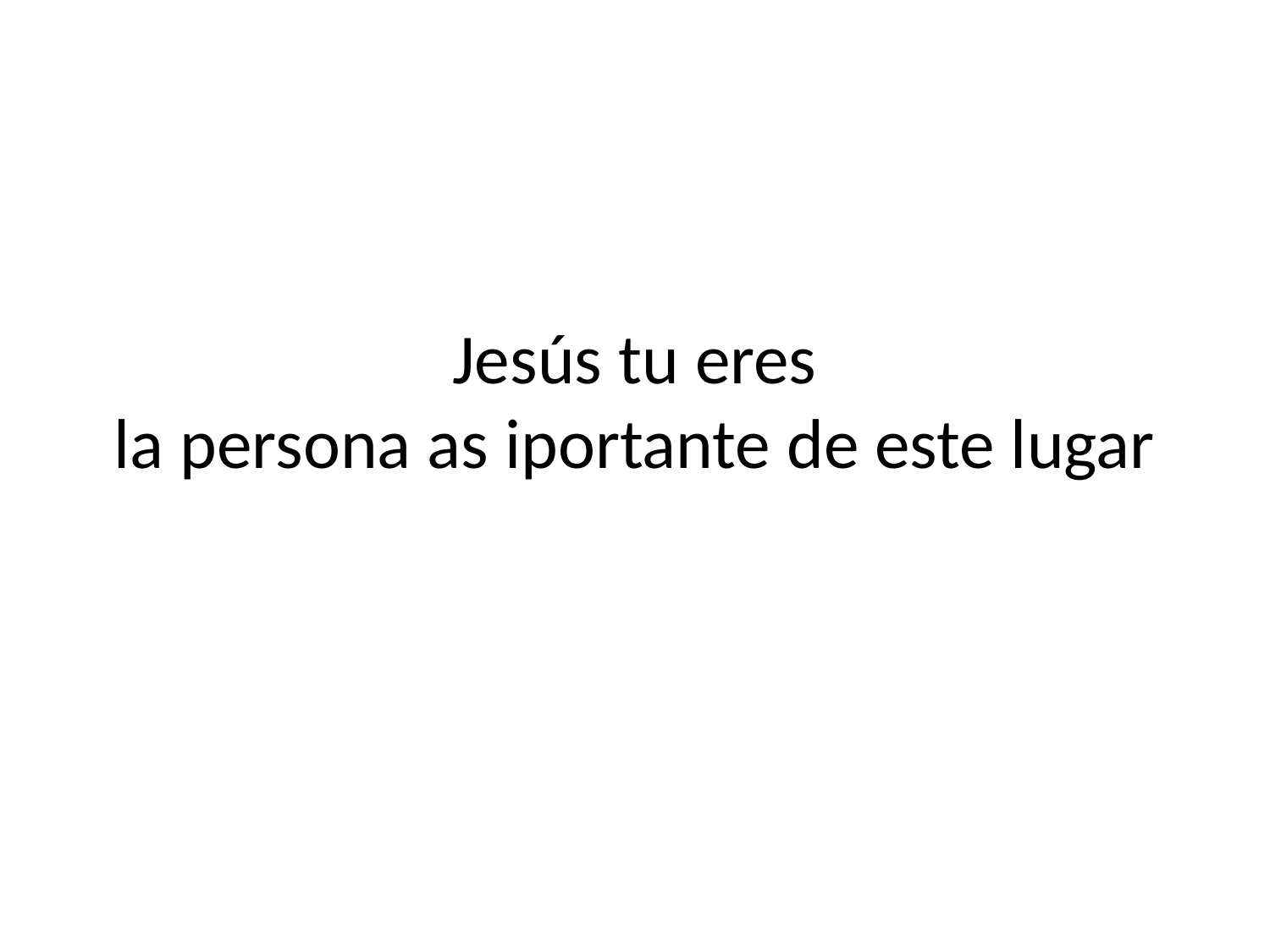

# Jesús tu eres la persona as iportante de este lugar